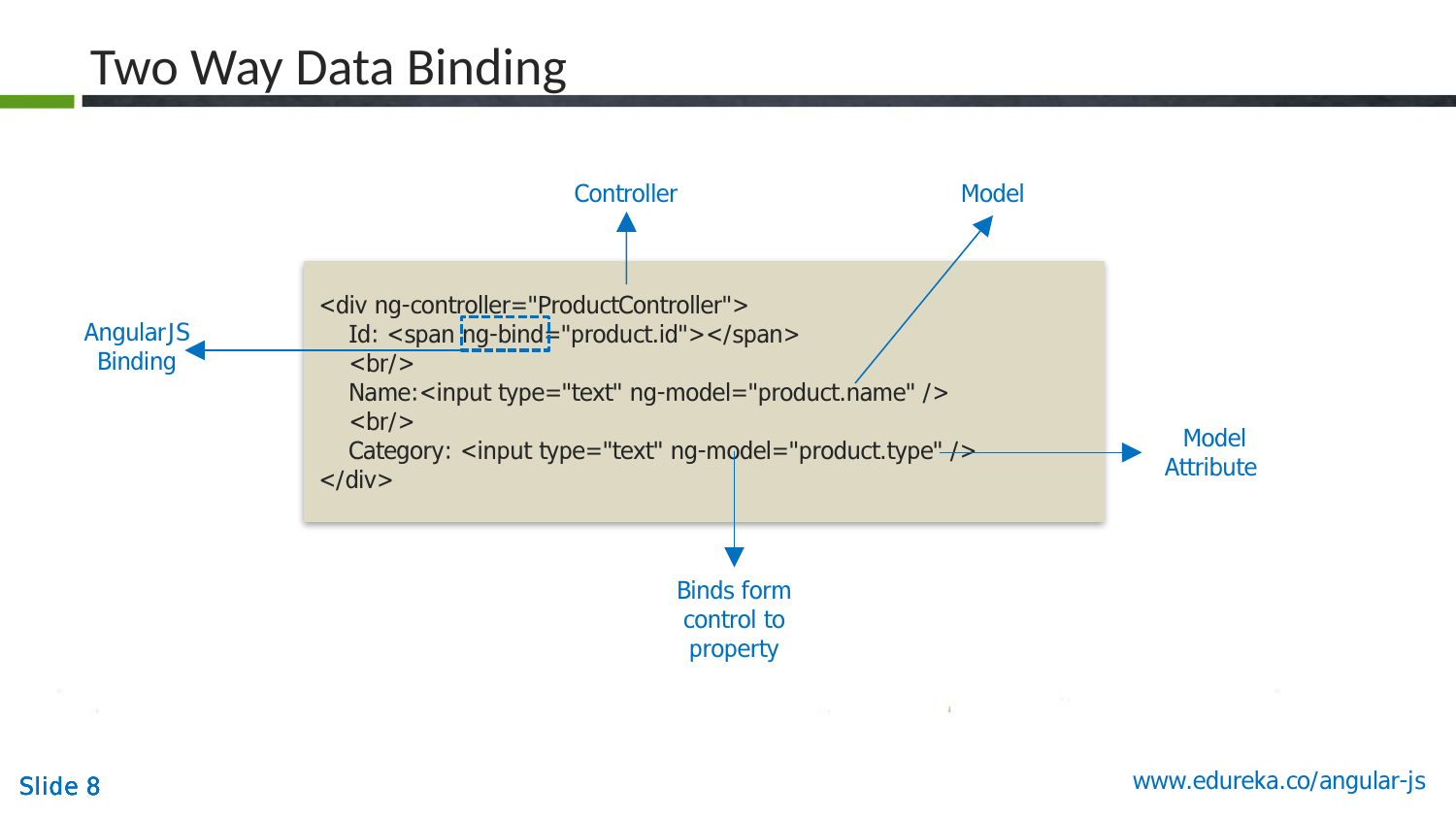

Two Way Data Binding
Controller
Model
<div ng-controller="ProductController">
    Id: <span ng-bind="product.id"></span>
    <br/>
    Name:<input type="text" ng-model="product.name" />
    <br/>
    Category: <input type="text" ng-model="product.type" />
</div>
AngularJS Binding

 Model Attribute
Binds form control to property